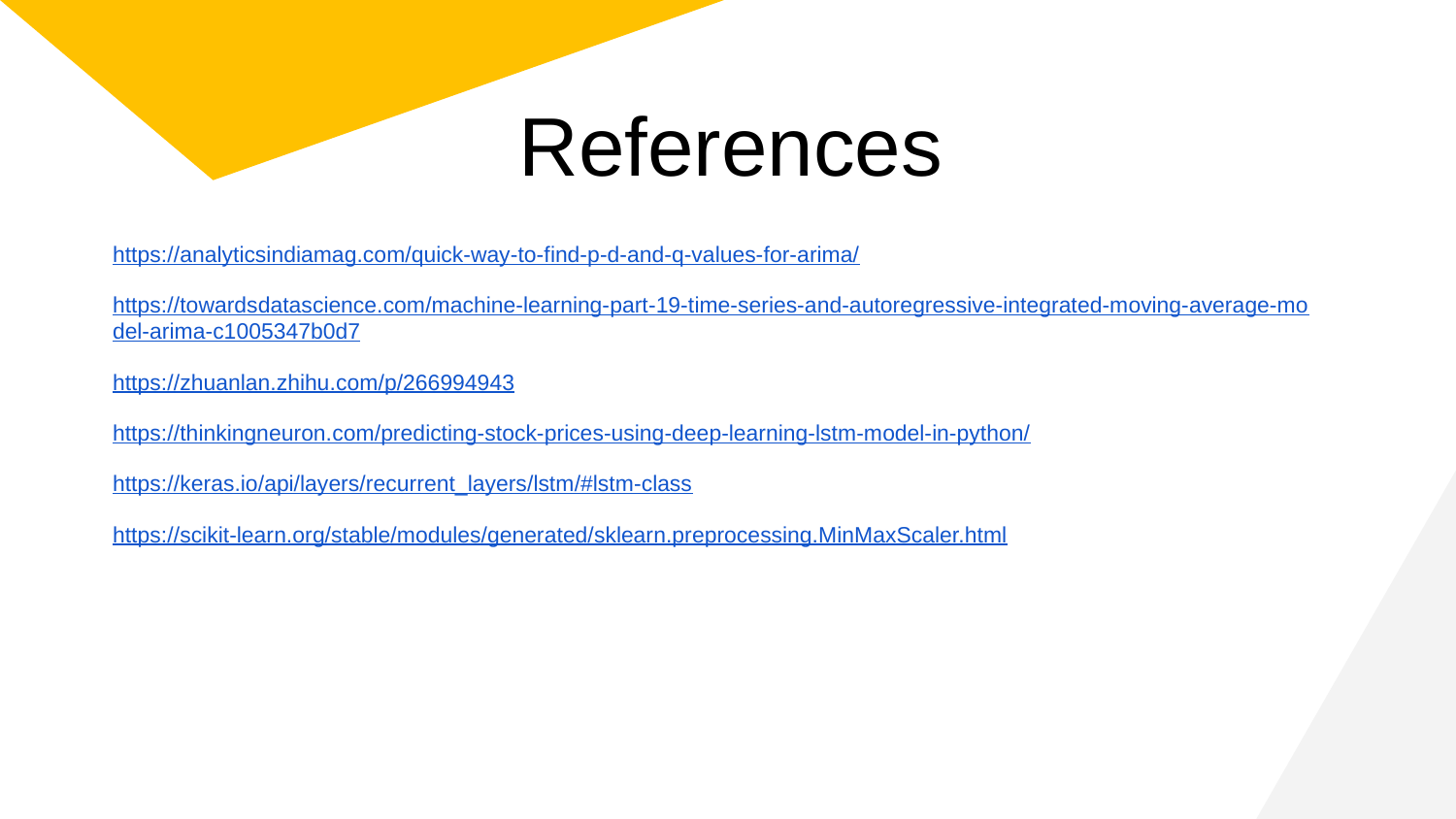

# References
https://analyticsindiamag.com/quick-way-to-find-p-d-and-q-values-for-arima/
https://towardsdatascience.com/machine-learning-part-19-time-series-and-autoregressive-integrated-moving-average-model-arima-c1005347b0d7
https://zhuanlan.zhihu.com/p/266994943
https://thinkingneuron.com/predicting-stock-prices-using-deep-learning-lstm-model-in-python/
https://keras.io/api/layers/recurrent_layers/lstm/#lstm-class
https://scikit-learn.org/stable/modules/generated/sklearn.preprocessing.MinMaxScaler.html